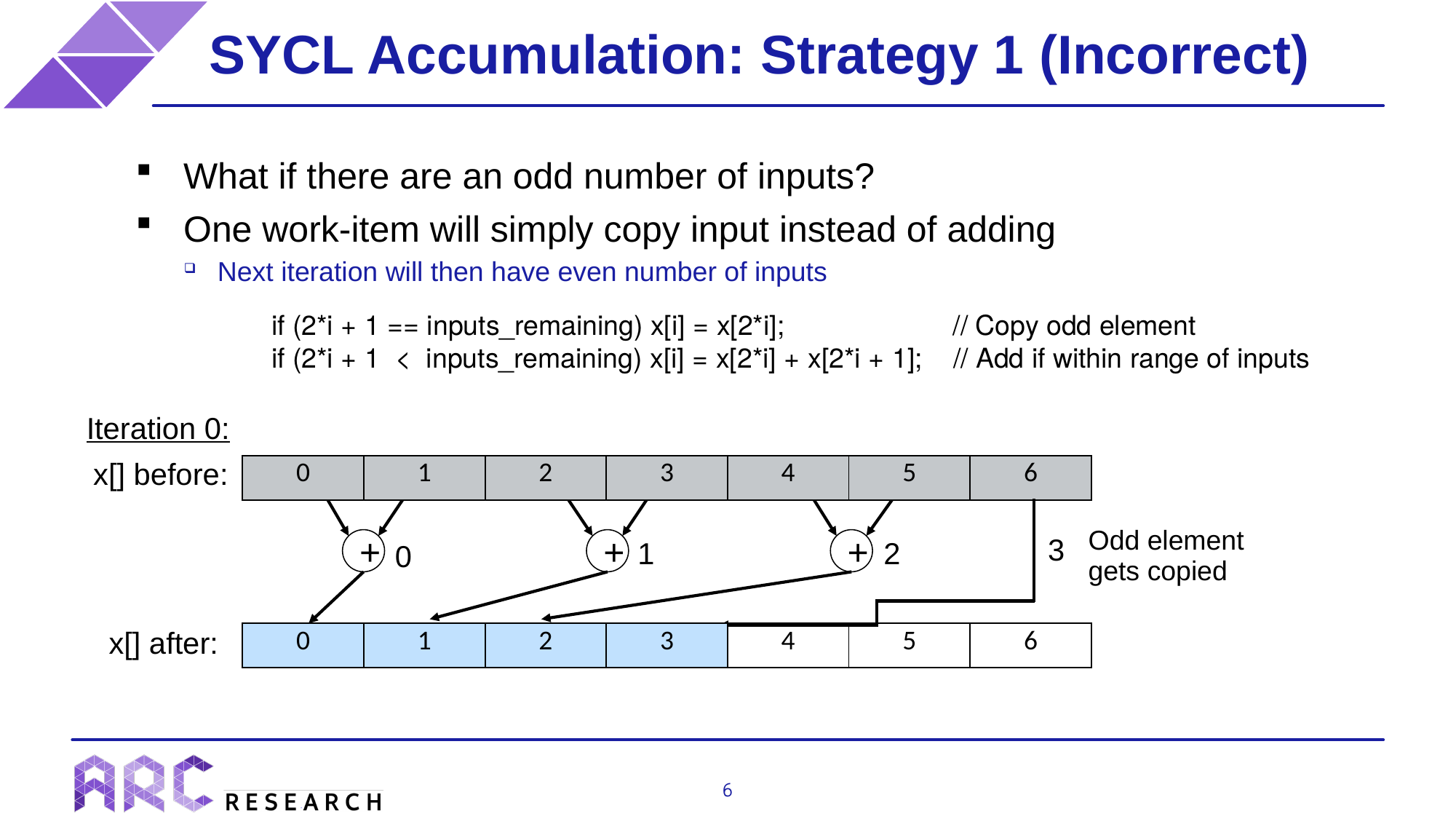

# SYCL Accumulation: Strategy 1 (Incorrect)
What if there are an odd number of inputs?
One work-item will simply copy input instead of adding
Next iteration will then have even number of inputs

if (2*i + 1 == inputs_remaining) x[i] = x[2*i];                      // Copy odd element
if (2*i + 1  <  inputs_remaining) x[i] = x[2*i] + x[2*i + 1];    // Add if within range of inputs
Iteration 0:
x[] before:
| 0 | 1 | 2 | 3 | 4 | 5 | 6 |
| --- | --- | --- | --- | --- | --- | --- |
Odd element gets copied
+
+
+
3
2
1
0
| 0 | 1 | 2 | 3 | 4 | 5 | 6 |
| --- | --- | --- | --- | --- | --- | --- |
x[] after:
6